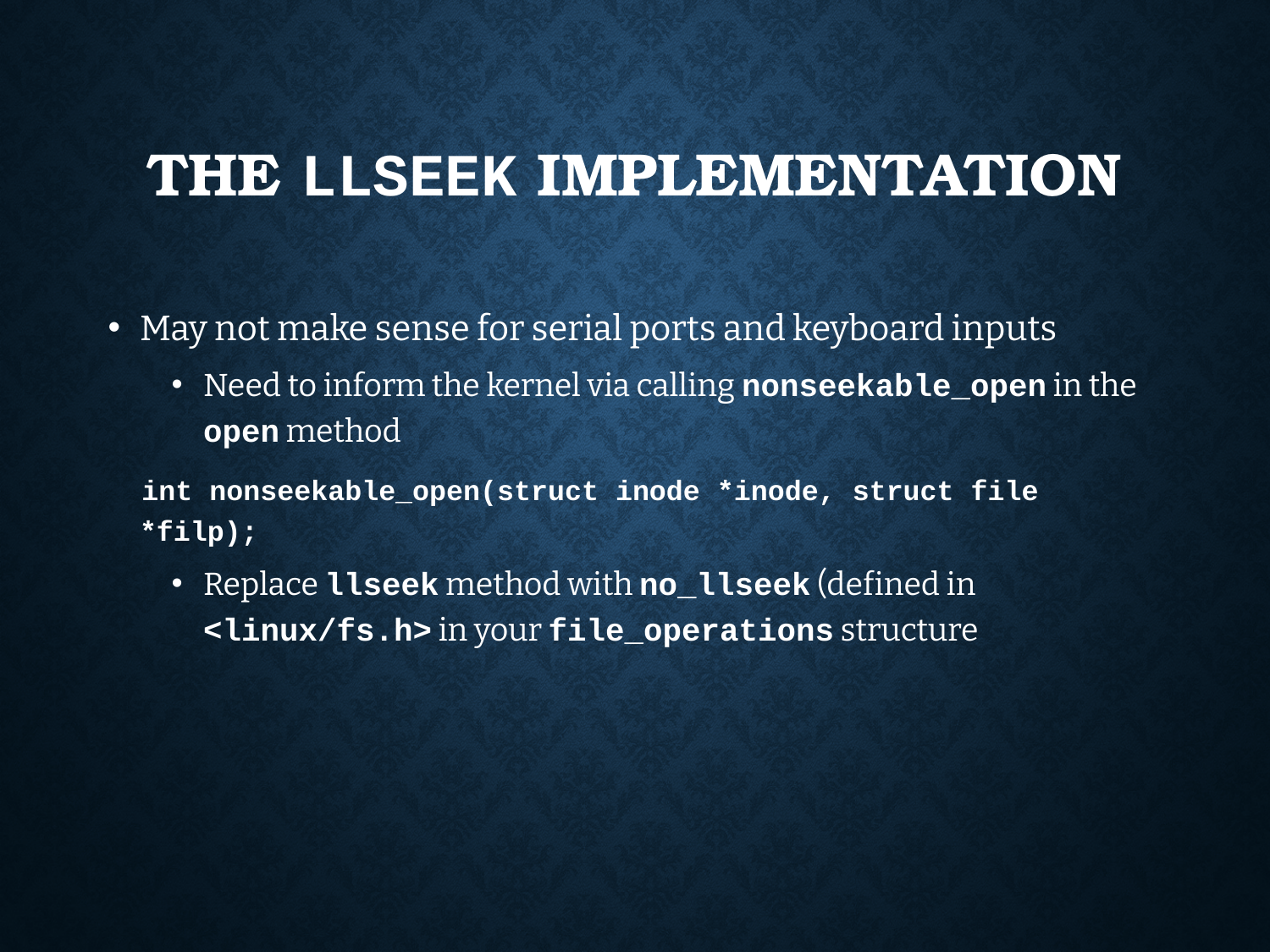

# The llseek Implementation
May not make sense for serial ports and keyboard inputs
Need to inform the kernel via calling nonseekable_open in the open method
  int nonseekable_open(struct inode *inode, struct file *filp);
Replace llseek method with no_llseek (defined in <linux/fs.h> in your file_operations structure